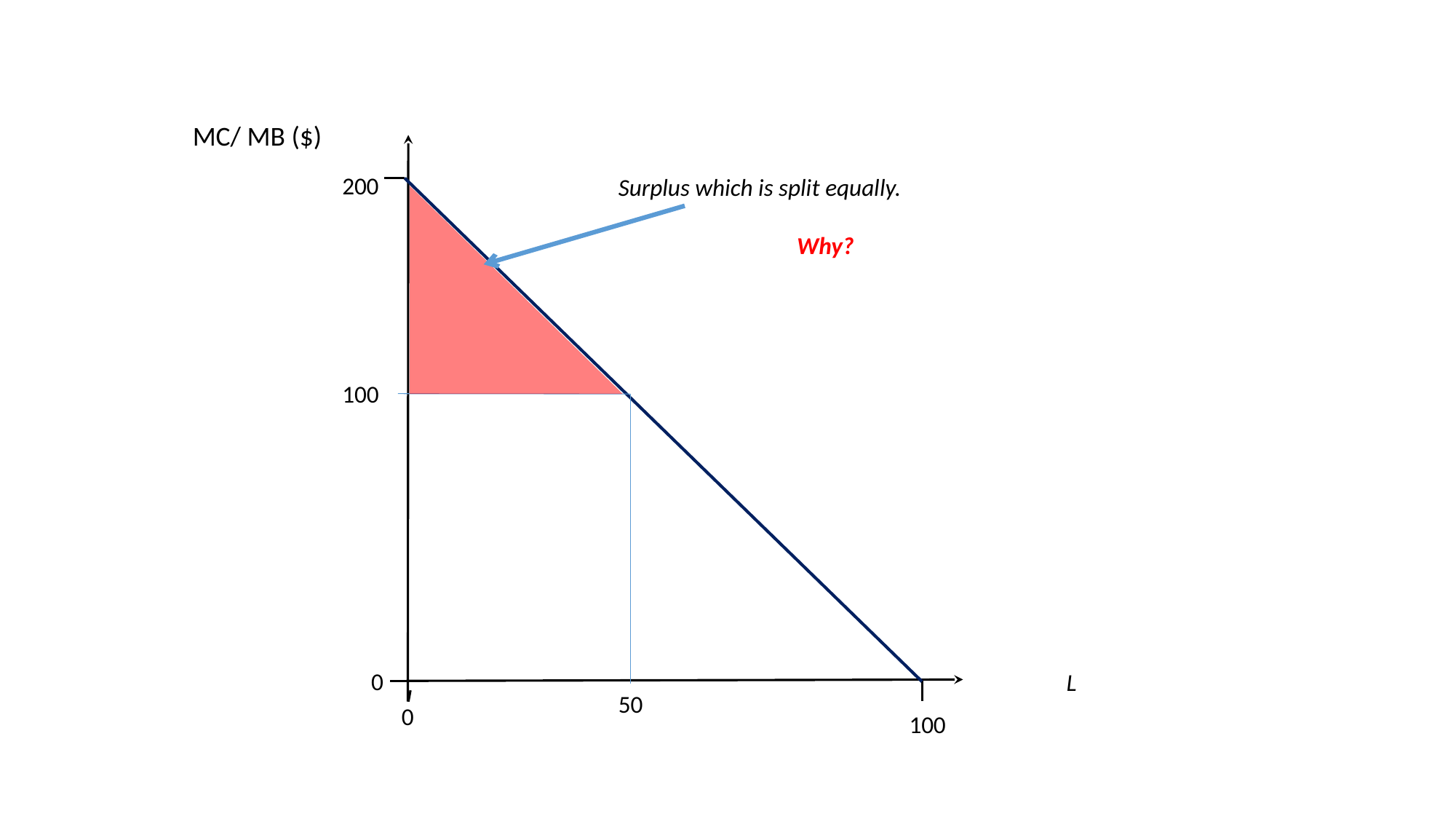

MC/ MB ($)
200
Surplus which is split equally.

Why?

100
0
L
50
0
100